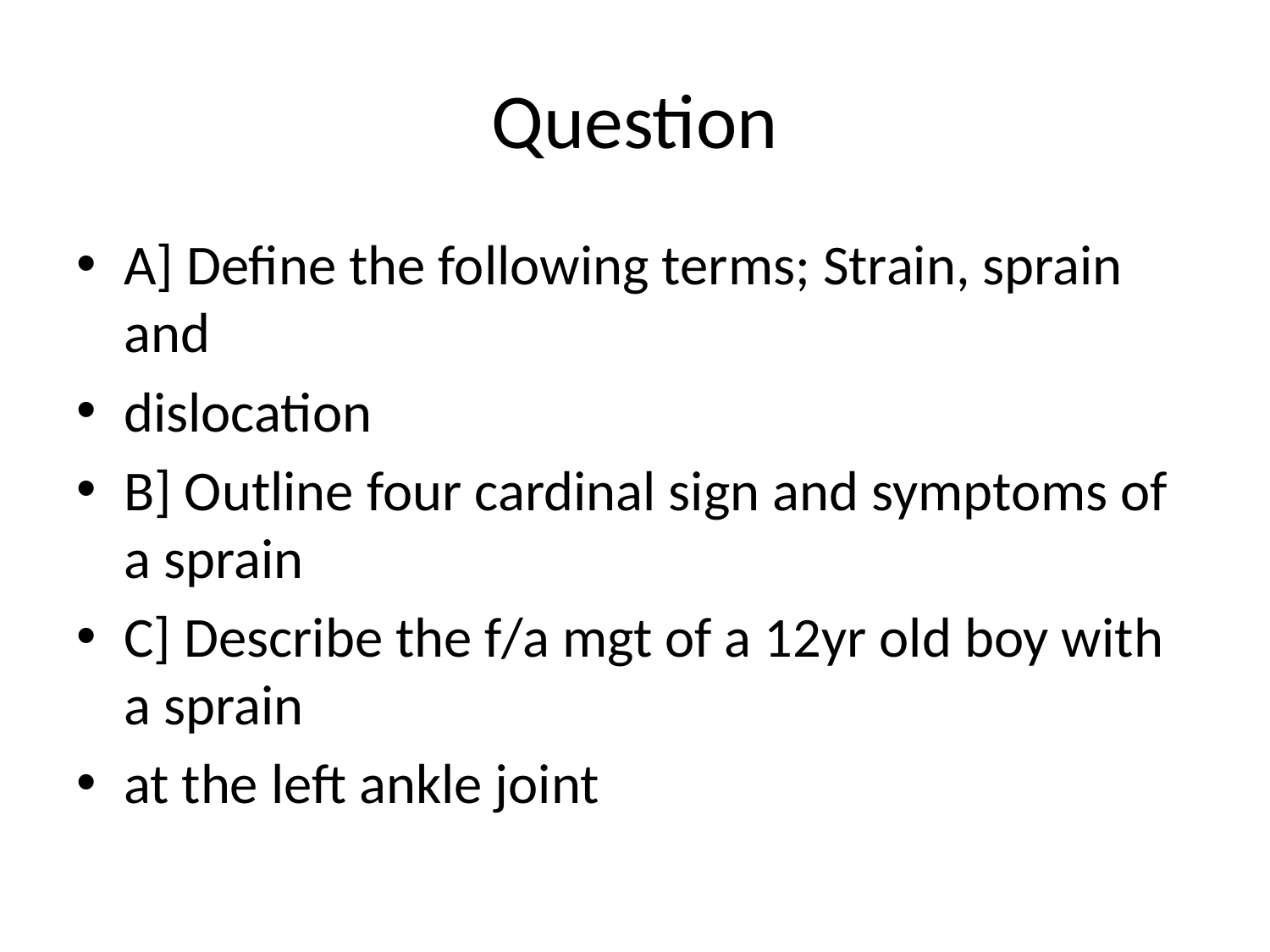

# Question
A] Define the following terms; Strain, sprain and
dislocation
B] Outline four cardinal sign and symptoms of a sprain
C] Describe the f/a mgt of a 12yr old boy with a sprain
at the left ankle joint